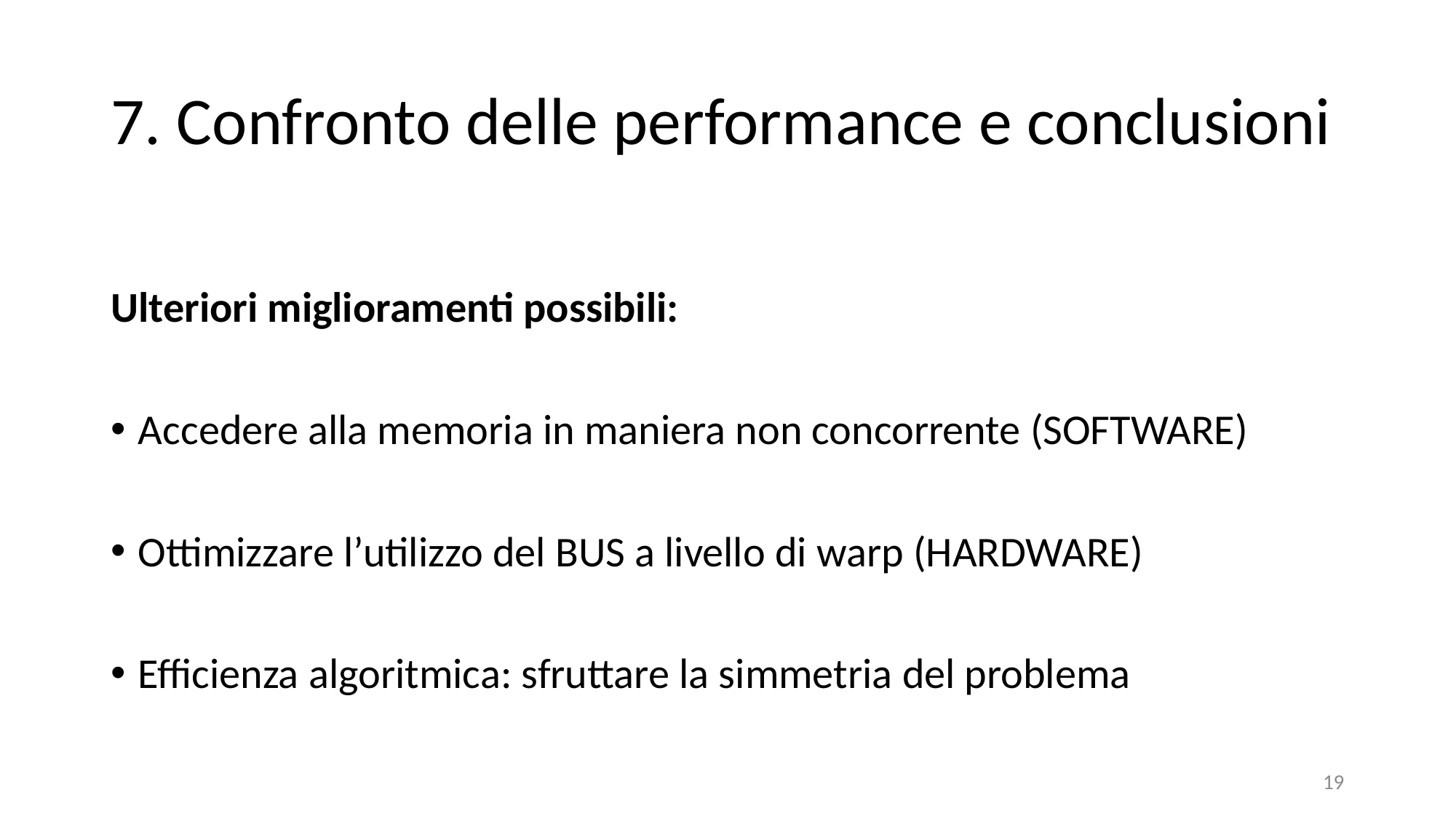

# 7. Confronto delle performance e conclusioni
Ulteriori miglioramenti possibili:

Accedere alla memoria in maniera non concorrente (SOFTWARE)

Ottimizzare l’utilizzo del BUS a livello di warp (HARDWARE)

Efficienza algoritmica: sfruttare la simmetria del problema
19